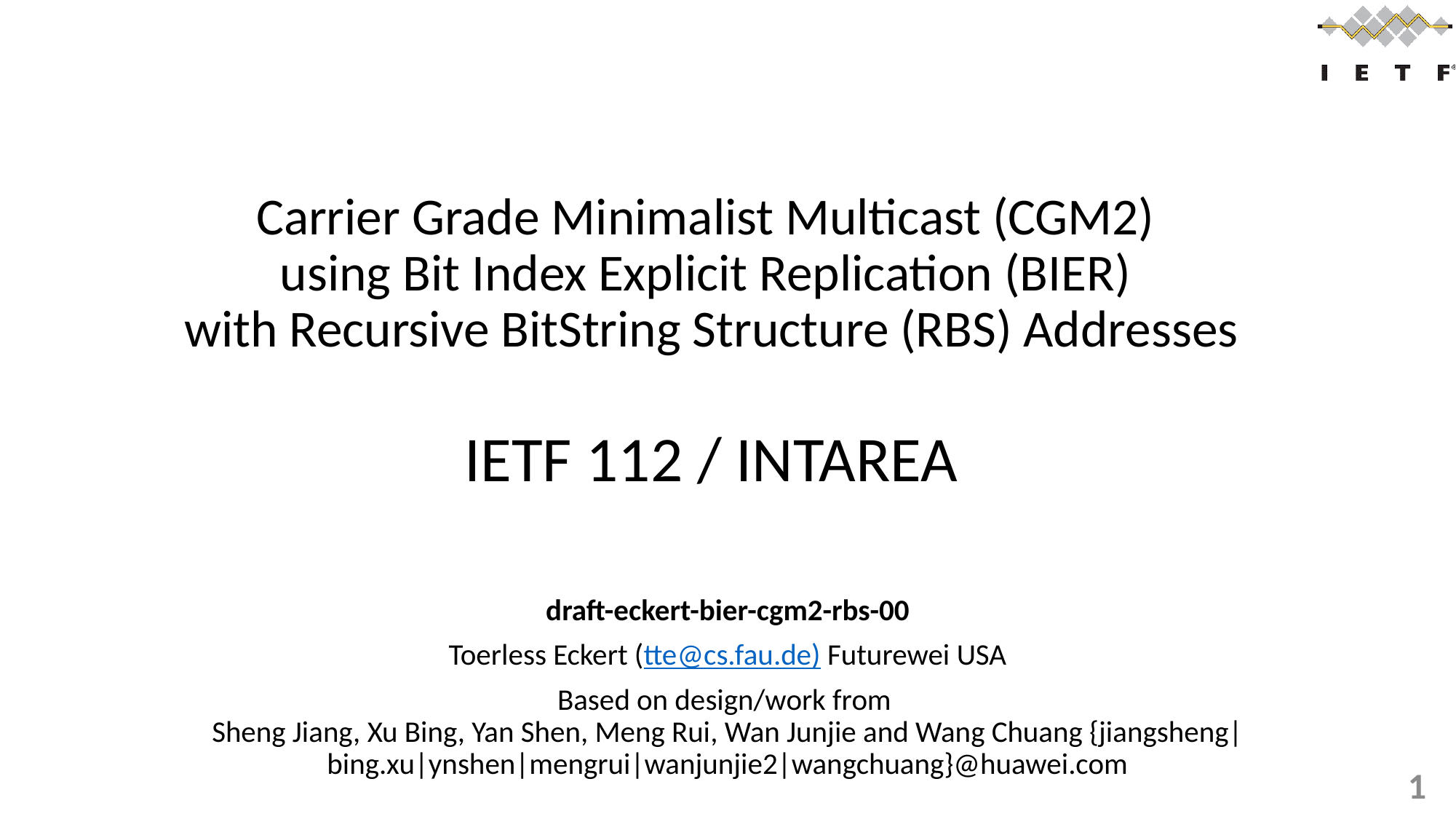

# Carrier Grade Minimalist Multicast (CGM2) using Bit Index Explicit Replication (BIER) with Recursive BitString Structure (RBS) Addresses IETF 112 / INTAREA
draft-eckert-bier-cgm2-rbs-00
Toerless Eckert (tte@cs.fau.de) Futurewei USA
Based on design/work from
Sheng Jiang, Xu Bing, Yan Shen, Meng Rui, Wan Junjie and Wang Chuang {jiangsheng|bing.xu|ynshen|mengrui|wanjunjie2|wangchuang}@huawei.com

1